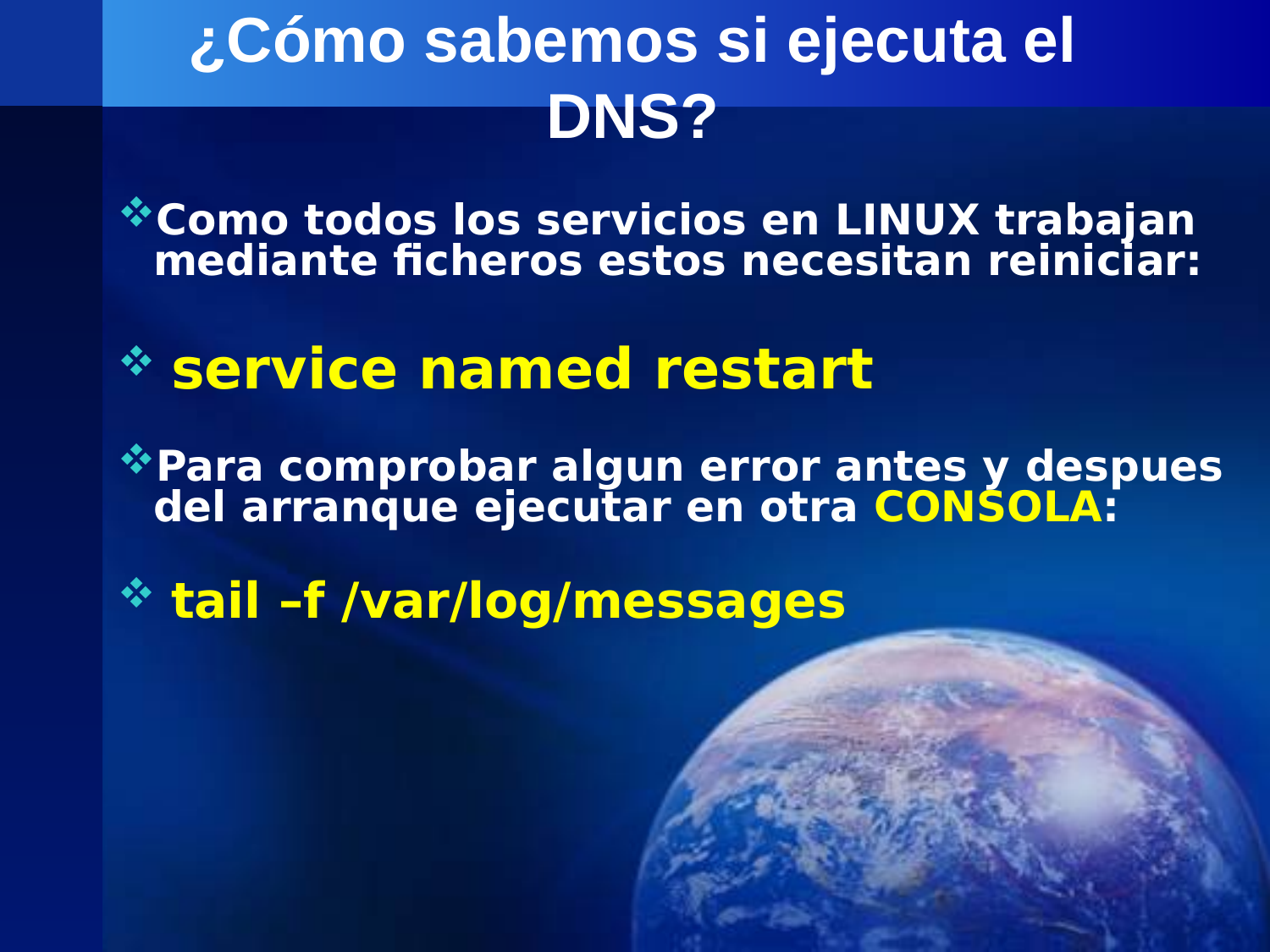

# ¿Cómo sabemos si ejecuta el DNS?
Como todos los servicios en LINUX trabajan mediante ficheros estos necesitan reiniciar:
 service named restart
Para comprobar algun error antes y despues del arranque ejecutar en otra CONSOLA:
 tail –f /var/log/messages